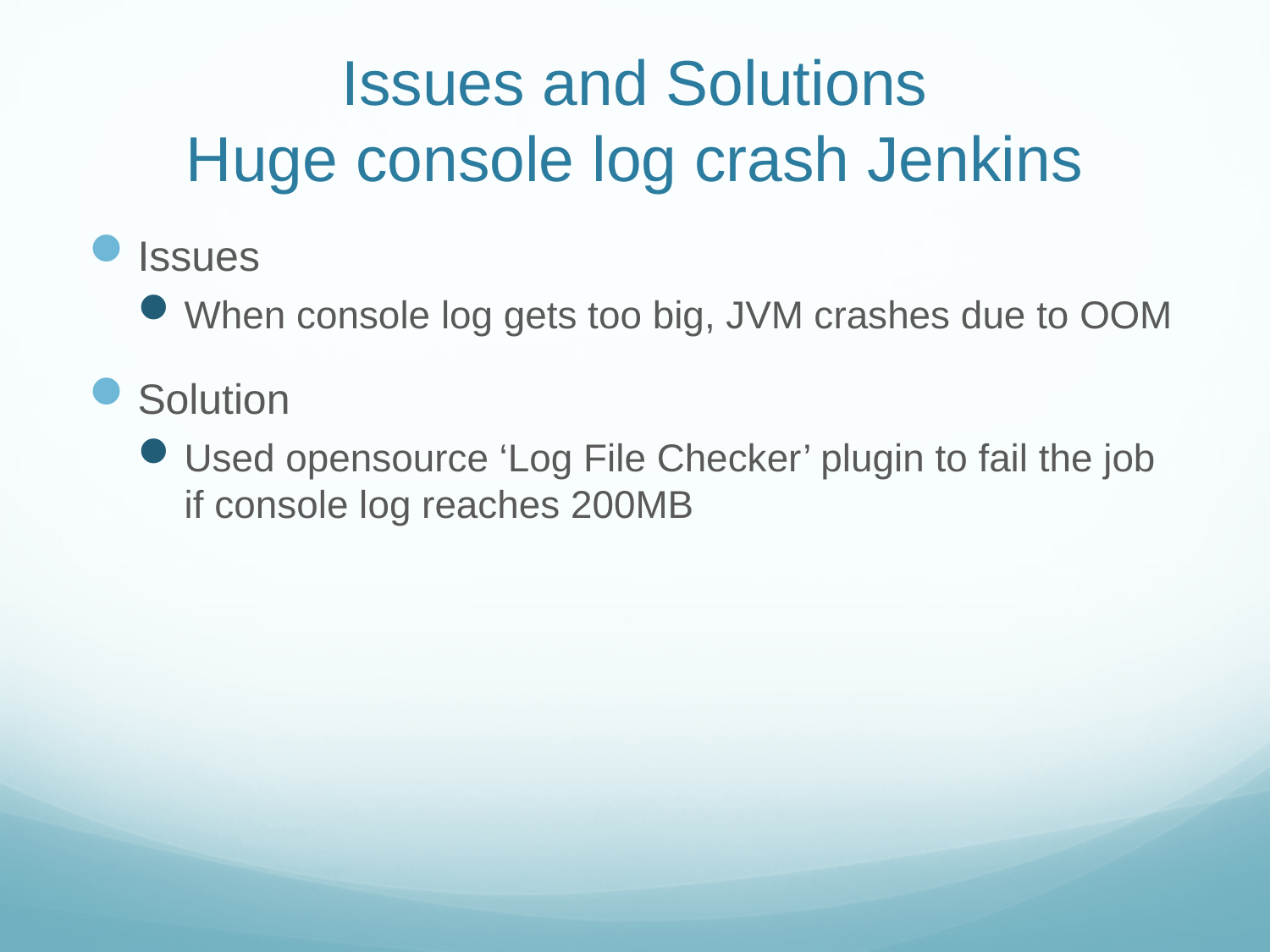

# Issues and Solutions Huge console log crash Jenkins
Issues
When console log gets too big, JVM crashes due to OOM
Solution
Used opensource ‘Log File Checker’ plugin to fail the job if console log reaches 200MB